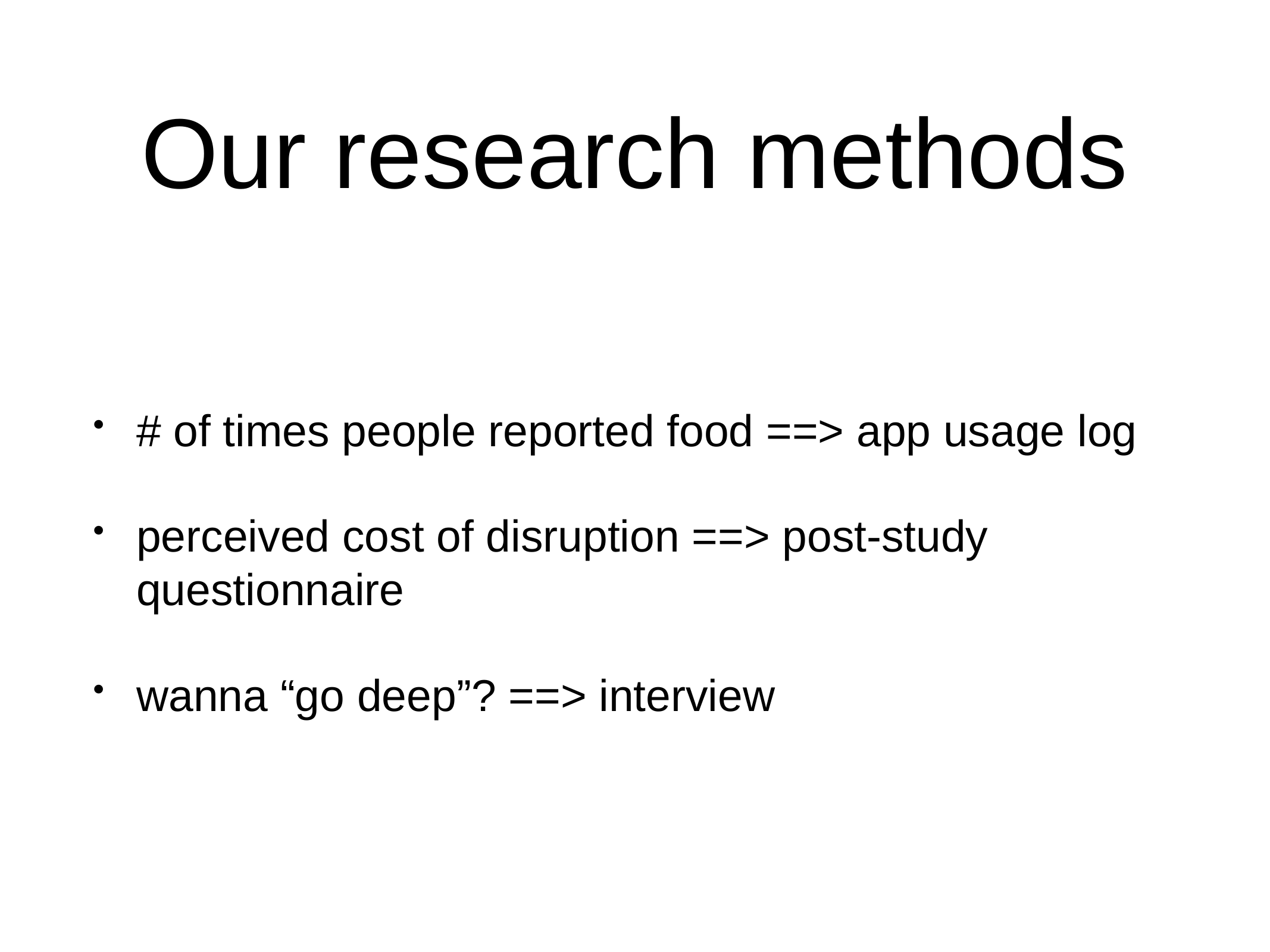

# Our research methods
# of times people reported food ==> app usage log
perceived cost of disruption ==> post-study questionnaire
wanna “go deep”? ==> interview